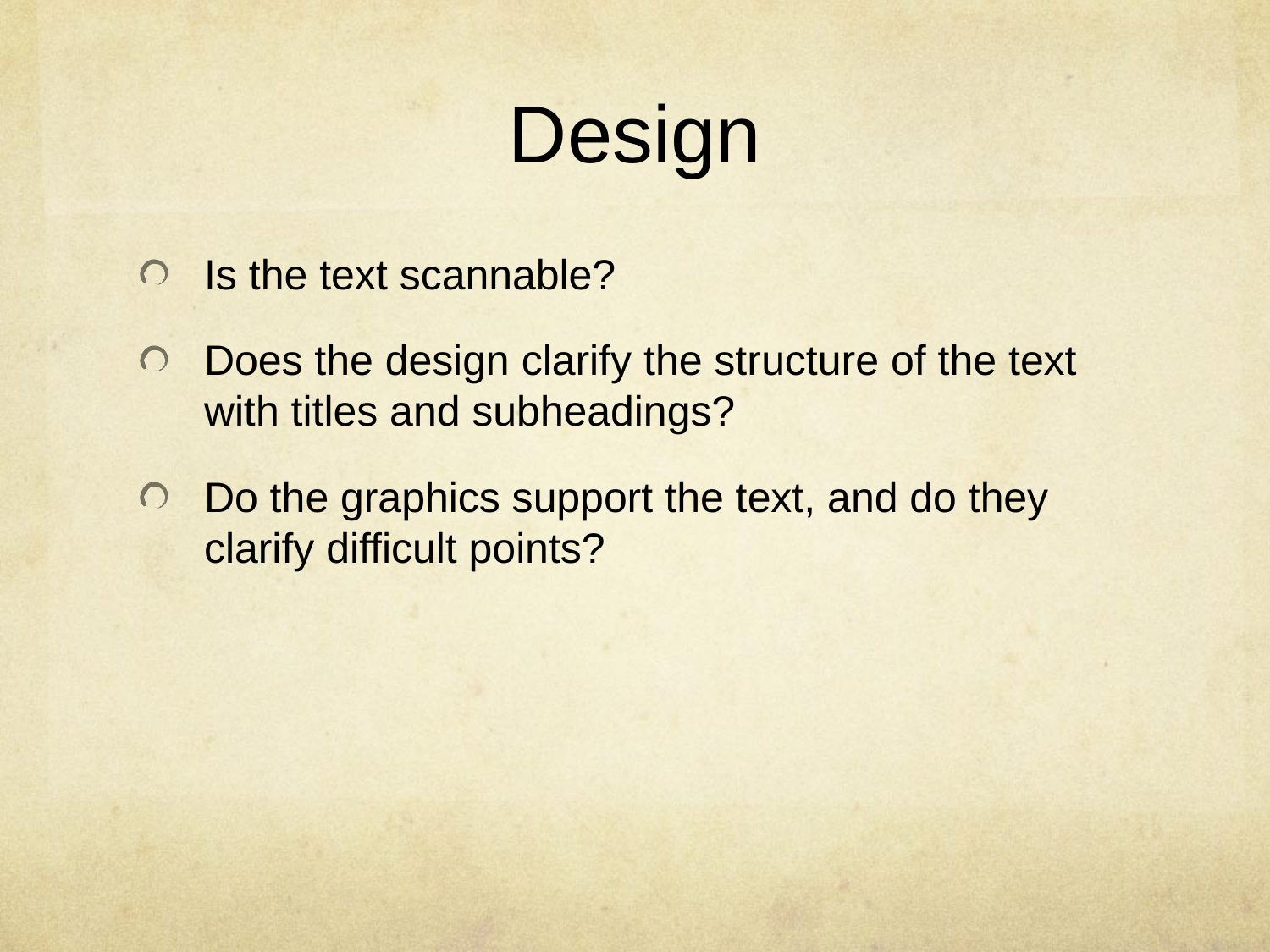

# Design
Is the text scannable?
Does the design clarify the structure of the text with titles and subheadings?
Do the graphics support the text, and do they clarify difficult points?